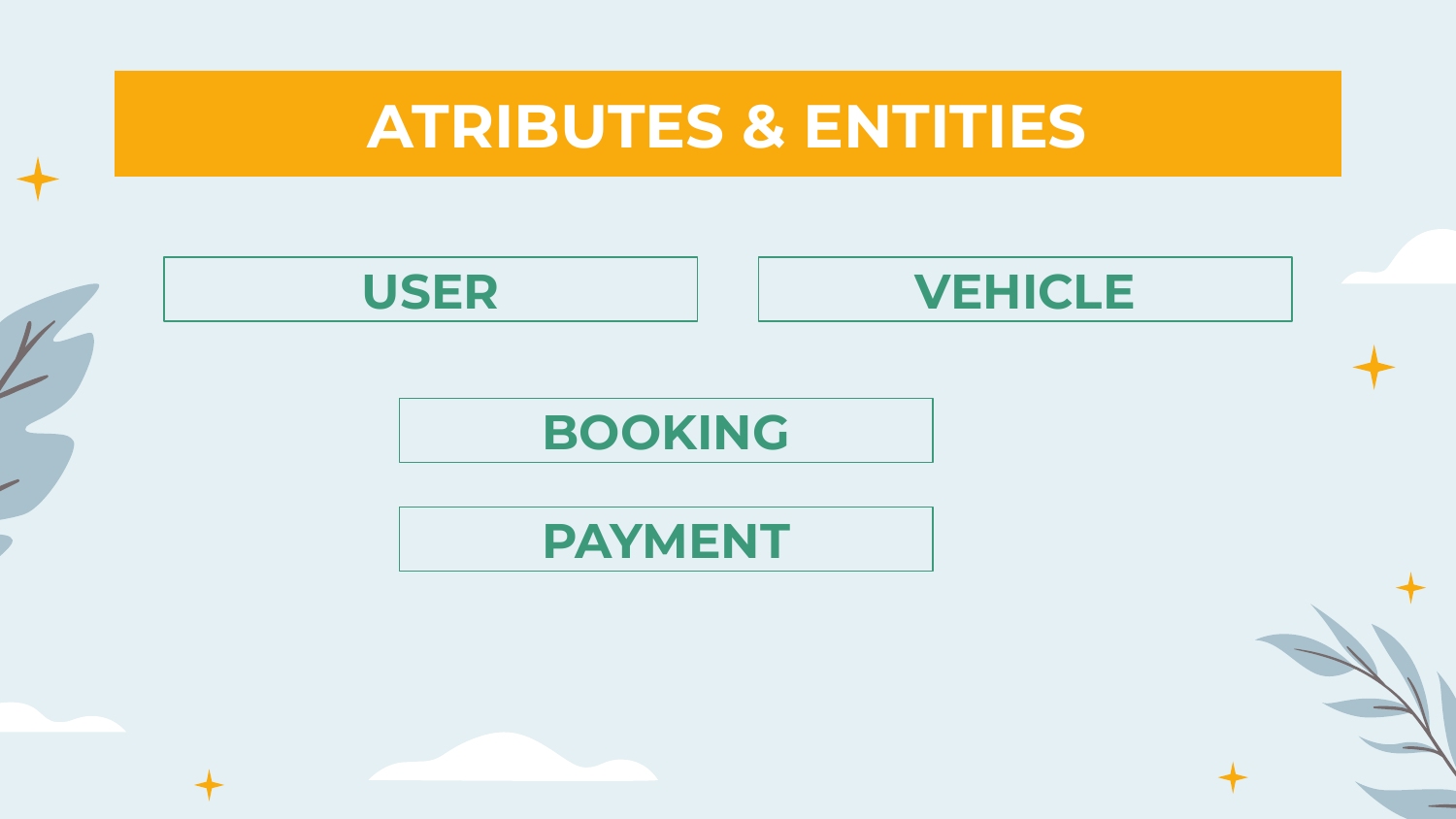

# ATRIBUTES & ENTITIES
USER
VEHICLE
BOOKING
PAYMENT